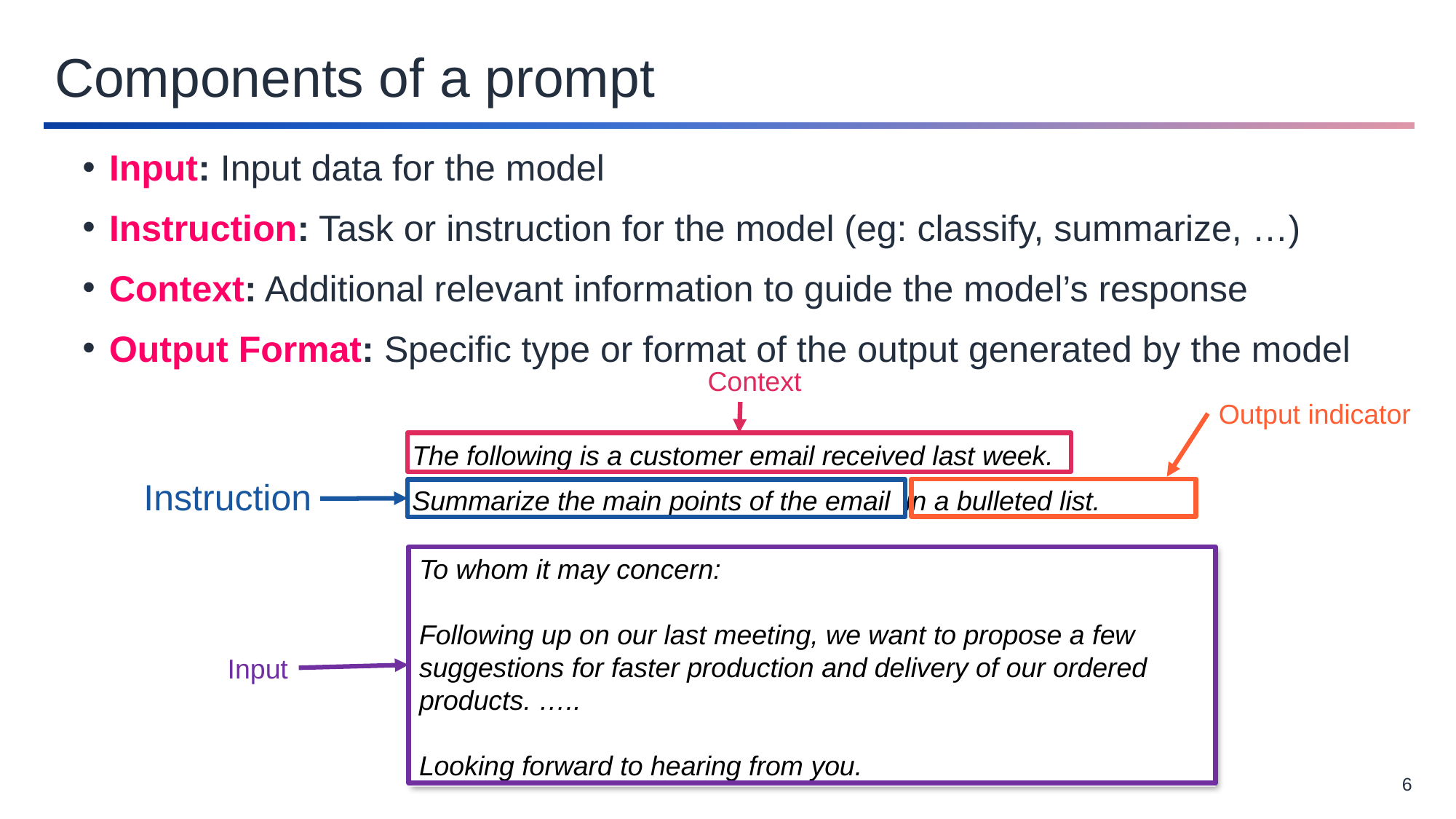

# Components of a prompt
Input: Input data for the model
Instruction: Task or instruction for the model (eg: classify, summarize, …)
Context: Additional relevant information to guide the model’s response
Output Format: Specific type or format of the output generated by the model
Context
Output indicator
The following is a customer email received last week.

Summarize the main points of the email  in a bulleted list.

To whom it may concern:

Following up on our last meeting, we want to propose a few suggestions for faster production and delivery of our ordered products. …..

Looking forward to hearing from you.
Input
Instruction
6